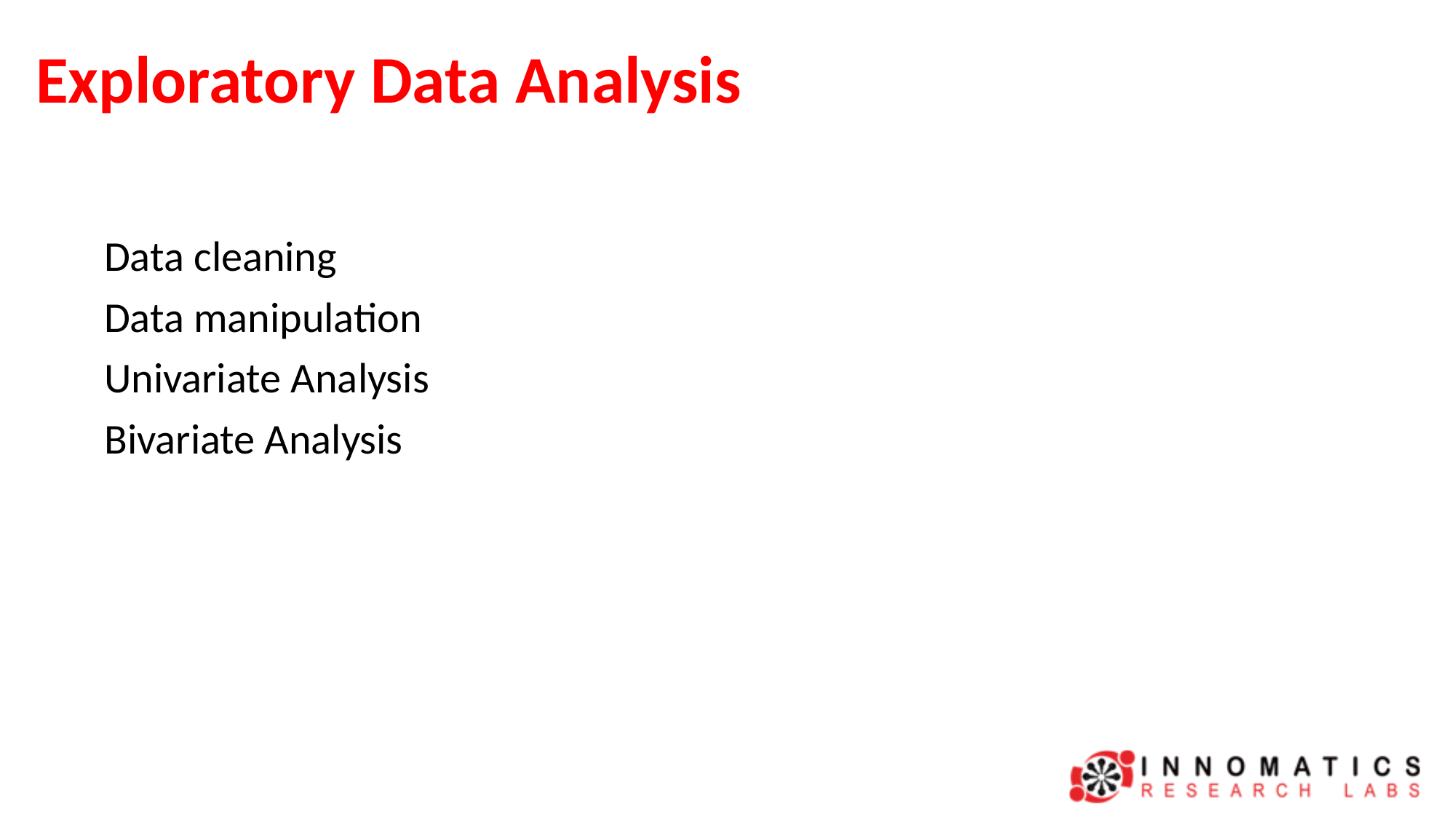

# Exploratory Data Analysis
Data cleaning
Data manipulation
Univariate Analysis
Bivariate Analysis